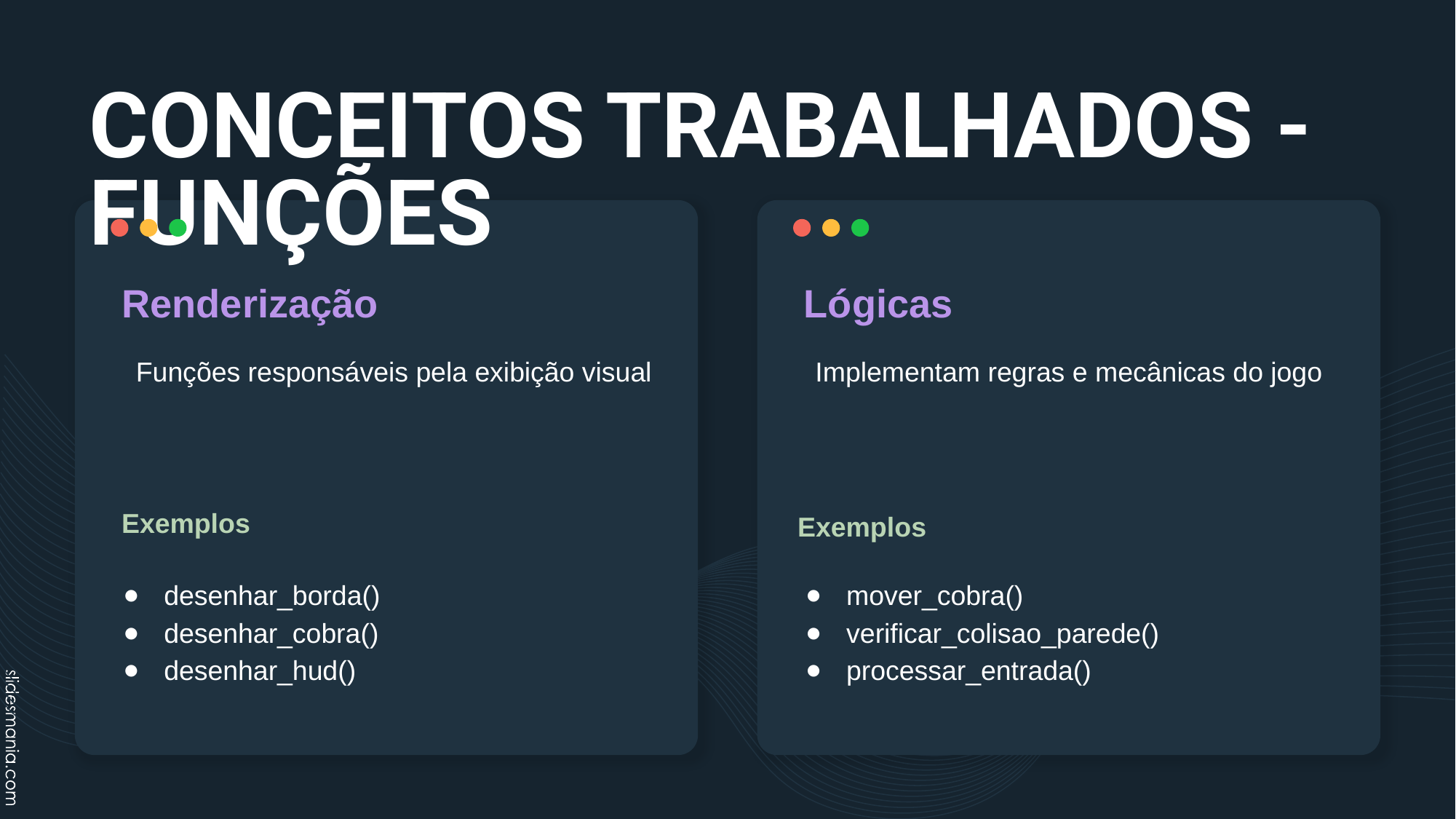

CONCEITOS TRABALHADOS - FUNÇÕES

Renderização
Lógicas
Funções responsáveis pela exibição visual
Implementam regras e mecânicas do jogo
Exemplos
Exemplos
desenhar_borda()
desenhar_cobra()
desenhar_hud()
mover_cobra()
verificar_colisao_parede()
processar_entrada()